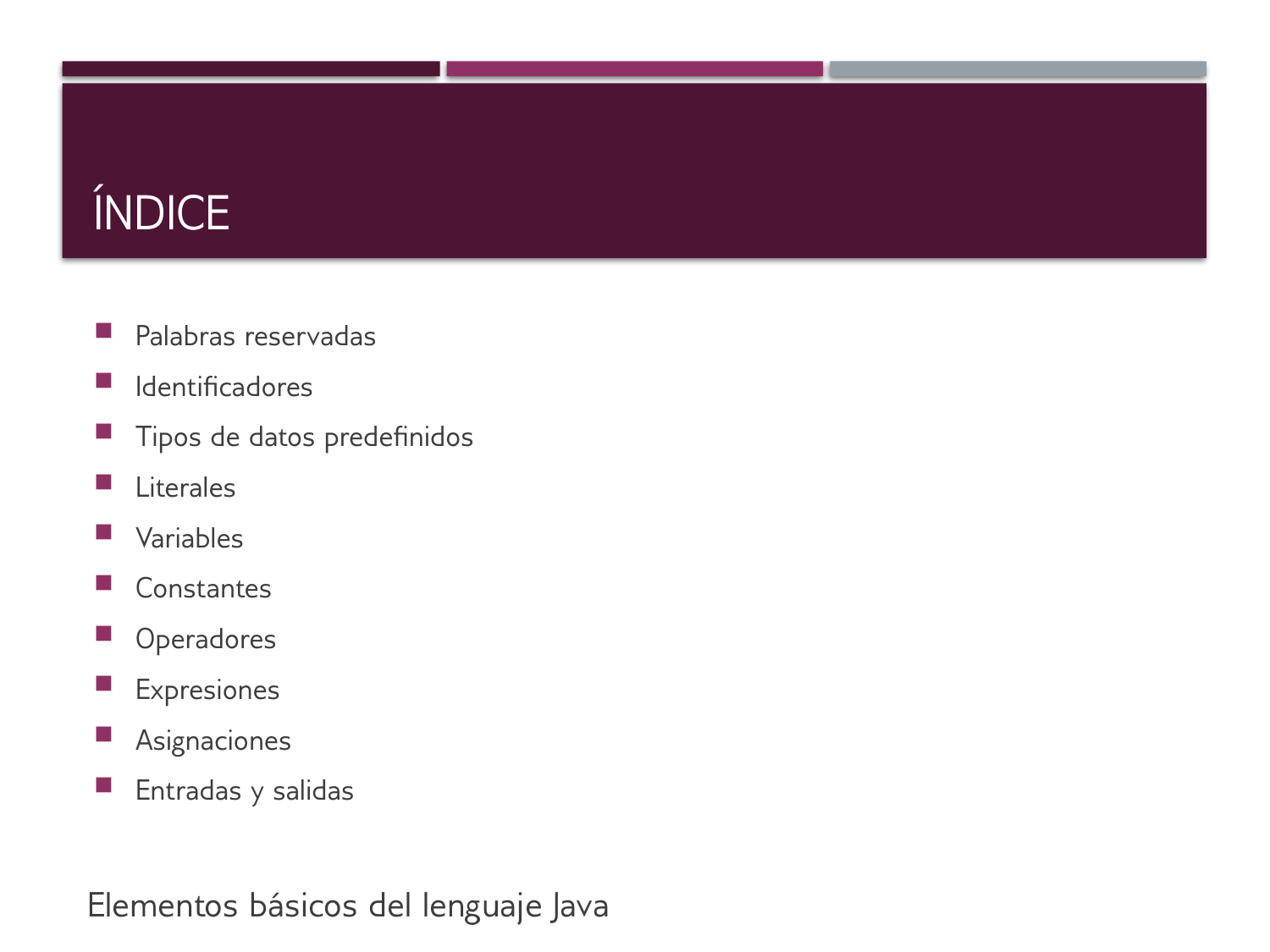

# Índice
Palabras reservadas
Identificadores
Tipos de datos predefinidos
Literales
Variables
Constantes
Operadores
Expresiones
Asignaciones
Entradas y salidas